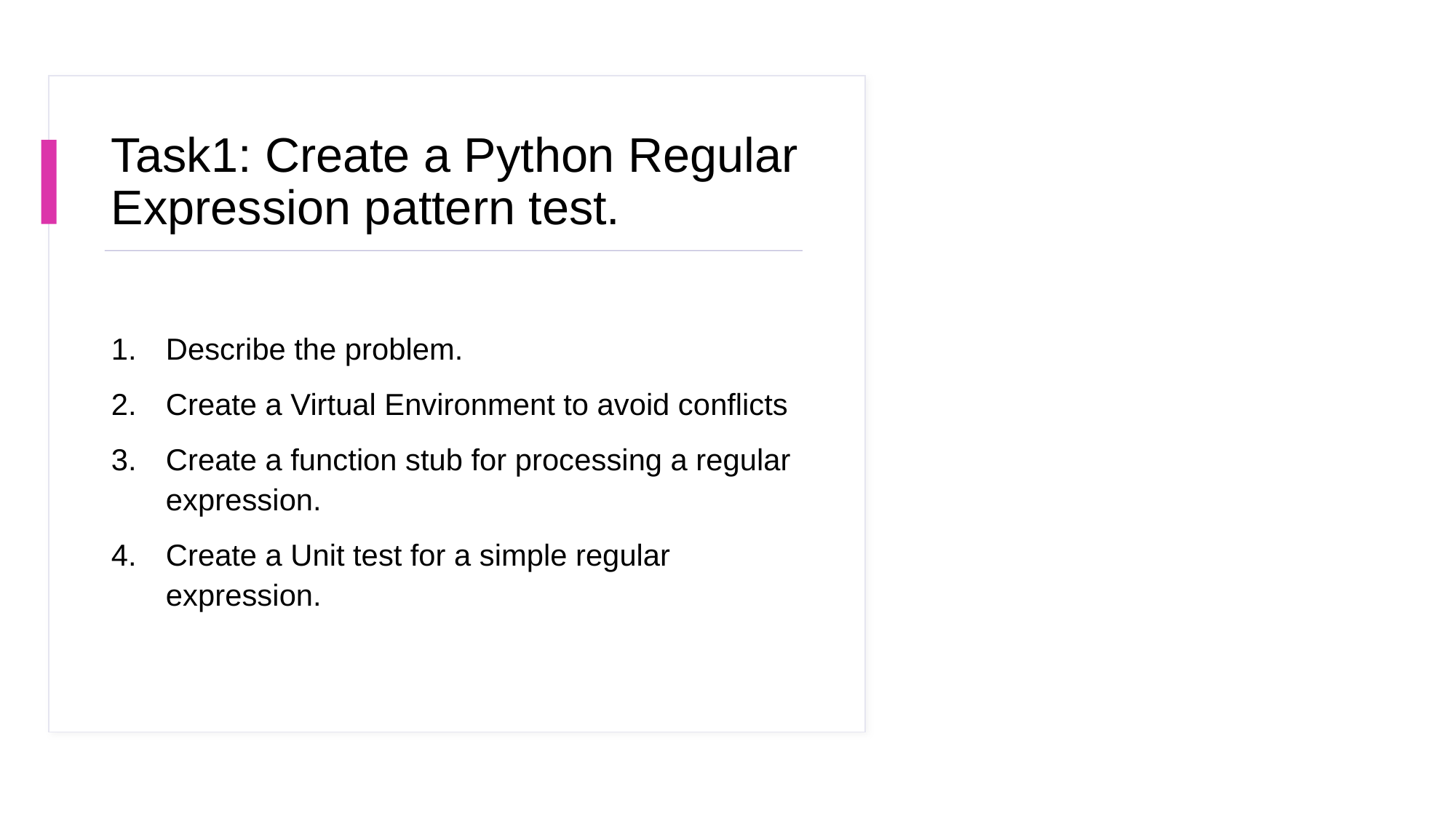

# Task1: Create a Python Regular Expression pattern test.

Describe the problem.
Create a Virtual Environment to avoid conflicts
Create a function stub for processing a regular expression.
Create a Unit test for a simple regular expression.